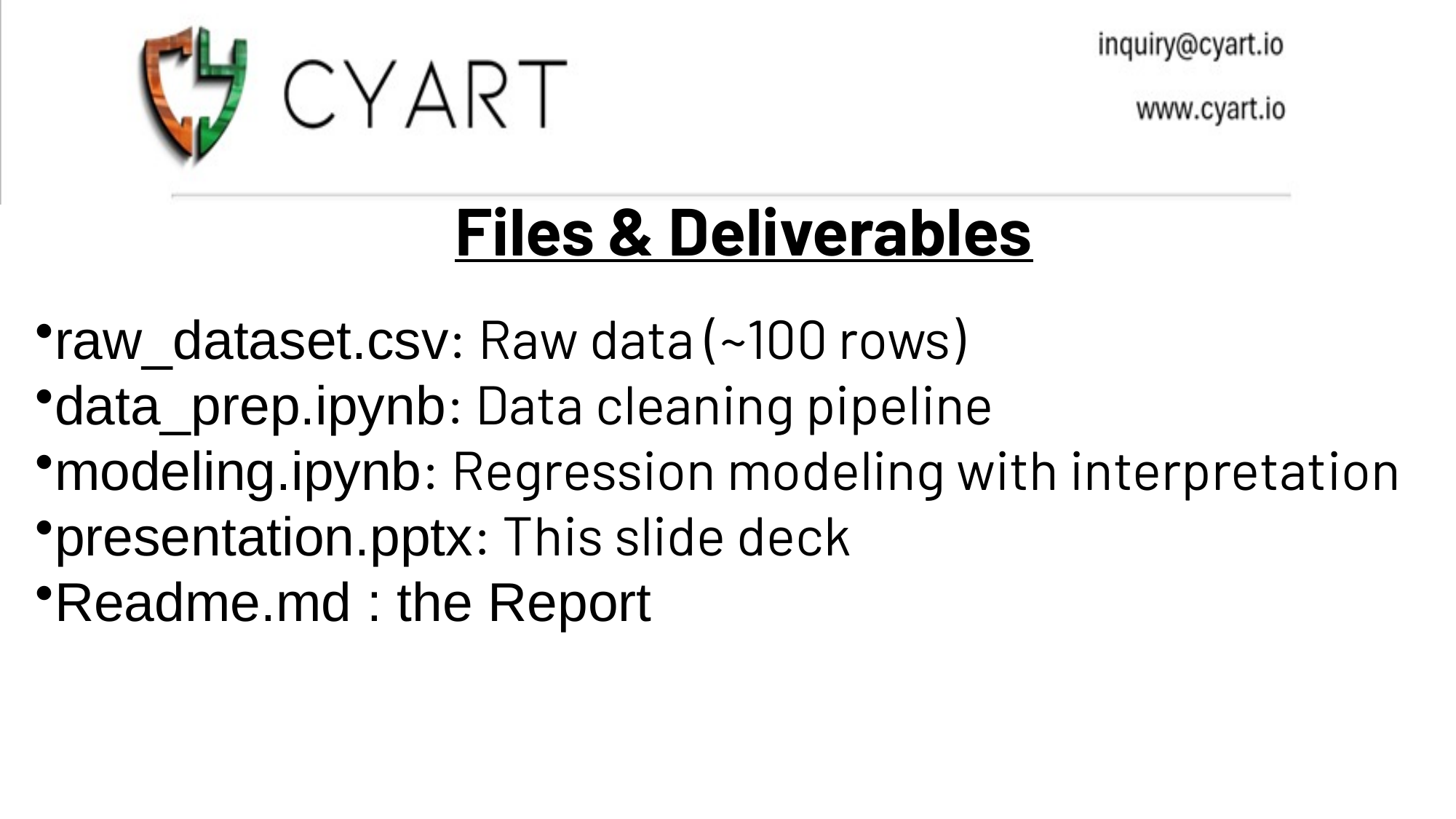

Files & Deliverables

raw_dataset.csv: Raw data (~100 rows)
data_prep.ipynb: Data cleaning pipeline
modeling.ipynb: Regression modeling with interpretation
presentation.pptx: This slide deck
Readme.md : the Report